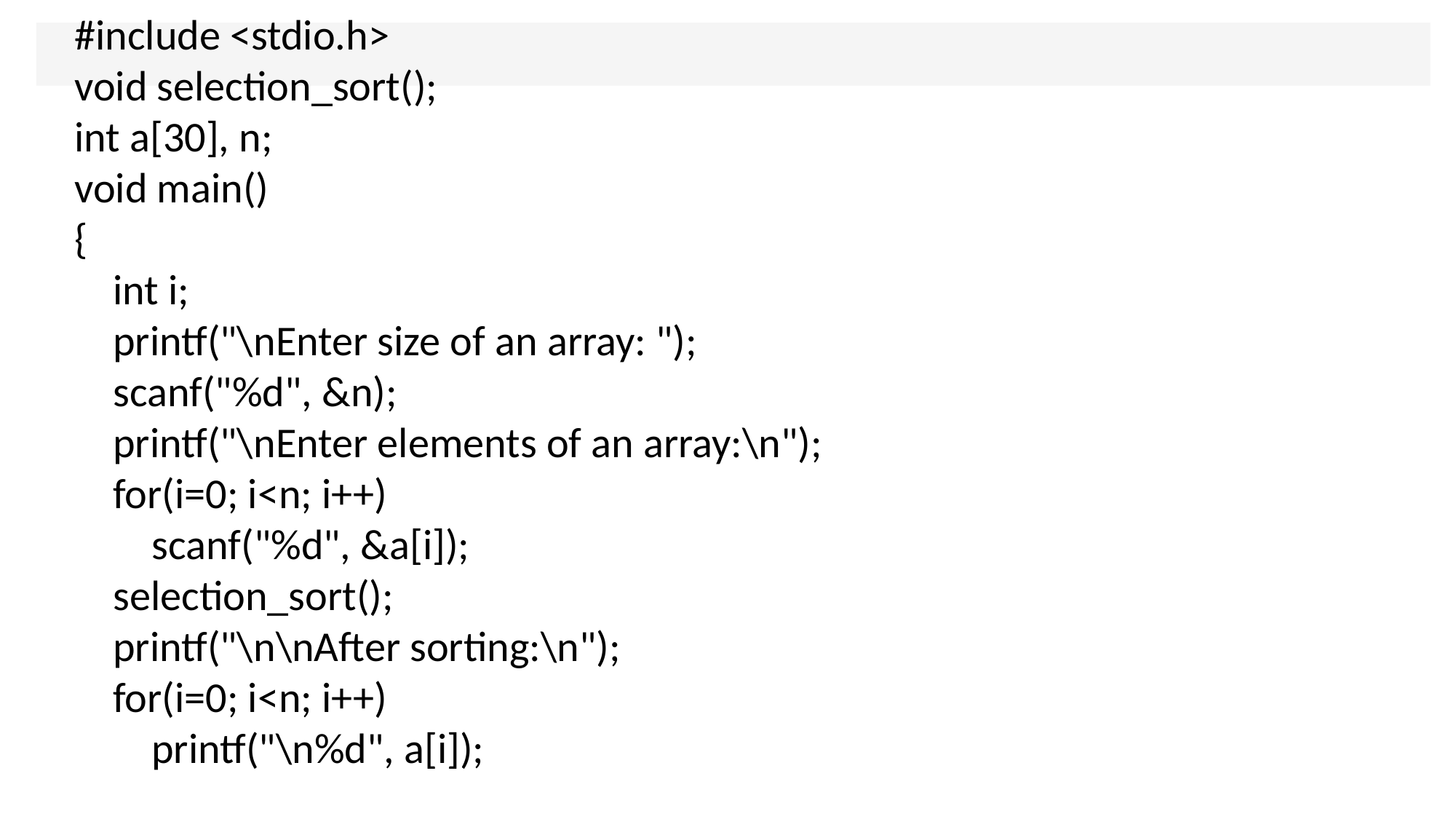

#include <stdio.h>
void selection_sort();
int a[30], n;
void main()
{
    int i;
    printf("\nEnter size of an array: ");
    scanf("%d", &n);
    printf("\nEnter elements of an array:\n");
    for(i=0; i<n; i++)
        scanf("%d", &a[i]);
    selection_sort();
    printf("\n\nAfter sorting:\n");
    for(i=0; i<n; i++)
        printf("\n%d", a[i]);